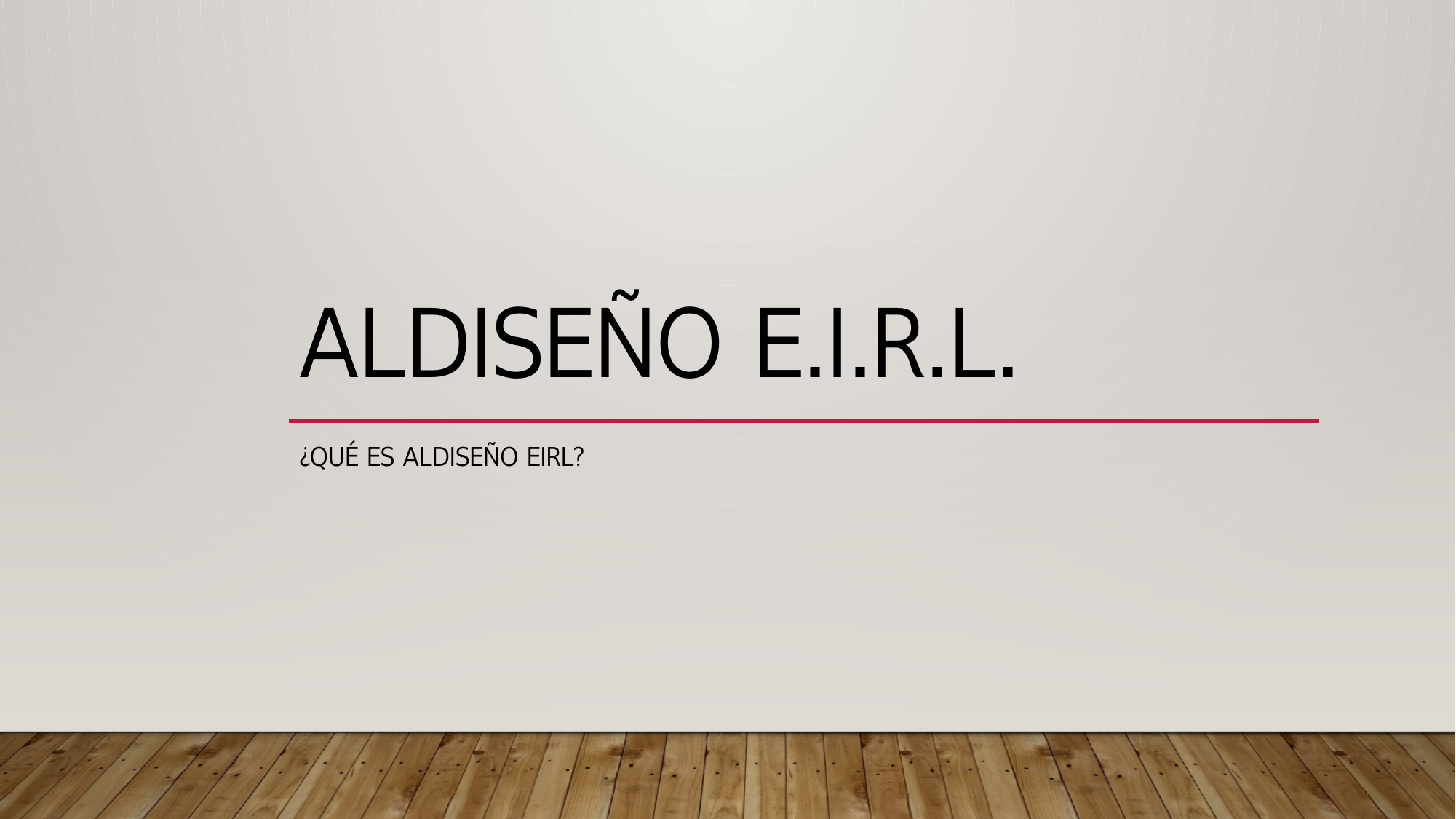

# Aldiseño e.i.r.l.
¿Qué es aldiseño eirl?